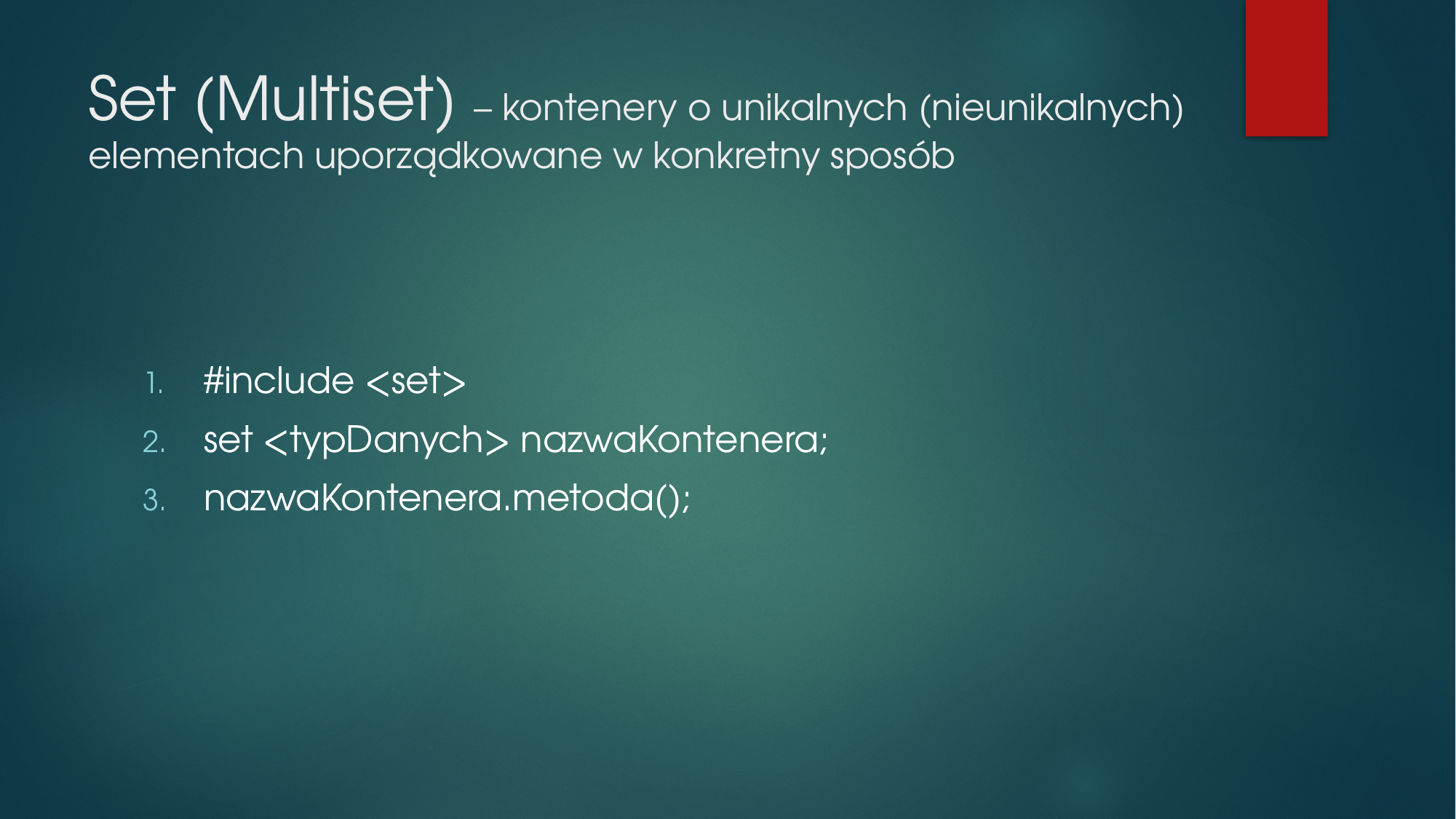

# Set (Multiset) – kontenery o unikalnych (nieunikalnych) elementach uporządkowane w konkretny sposób
#include <set>
set <typDanych> nazwaKontenera;
nazwaKontenera.metoda();